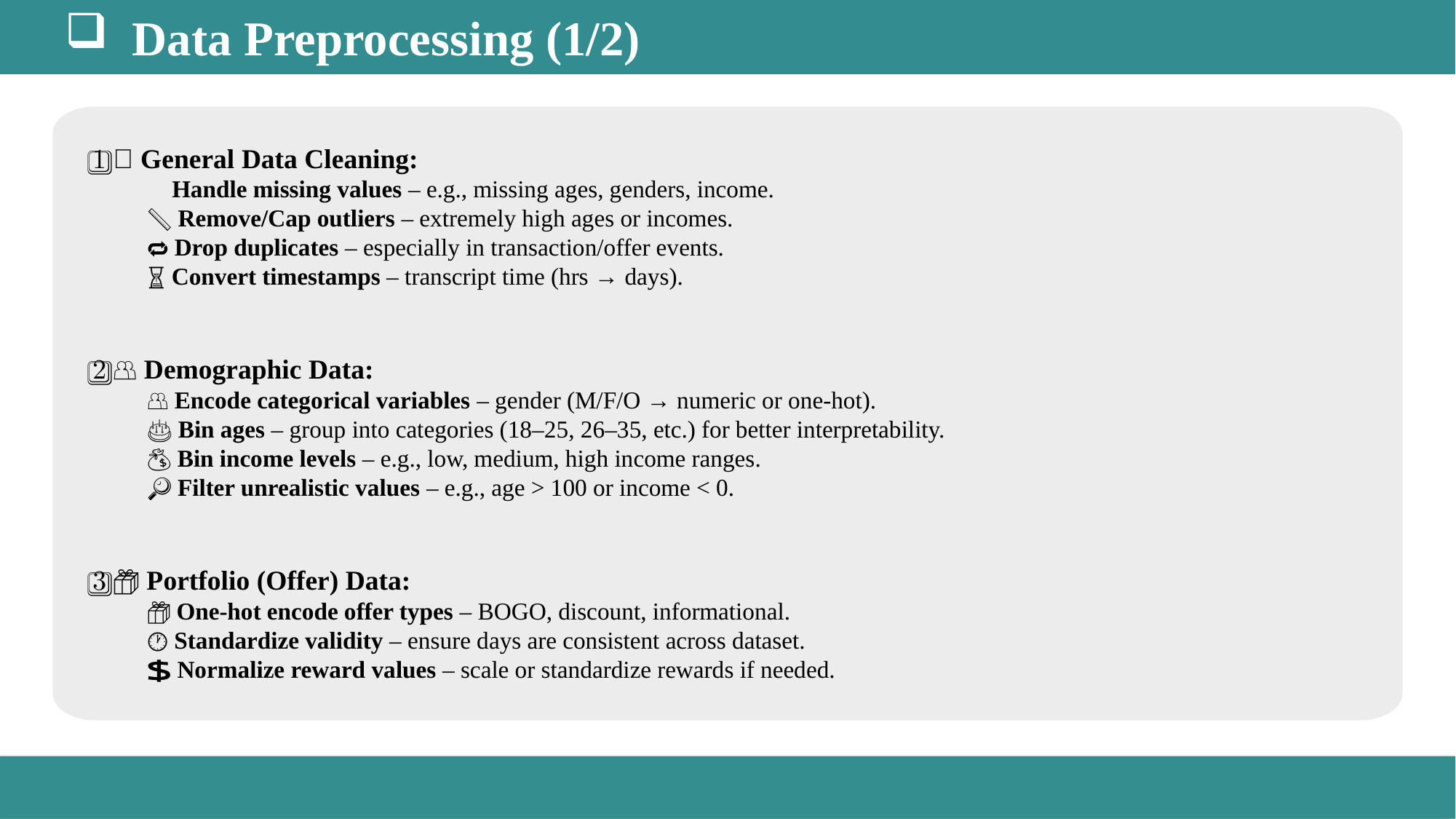

Data Preprocessing (1/2)
1️⃣ 🧹 General Data Cleaning:
🧹 Handle missing values – e.g., missing ages, genders, income.
📏 Remove/Cap outliers – extremely high ages or incomes.
🔁 Drop duplicates – especially in transaction/offer events.
⏳ Convert timestamps – transcript time (hrs → days).

2️⃣ 👥 Demographic Data:
👥 Encode categorical variables – gender (M/F/O → numeric or one-hot).
🎂 Bin ages – group into categories (18–25, 26–35, etc.) for better interpretability.
💰 Bin income levels – e.g., low, medium, high income ranges.
🔎 Filter unrealistic values – e.g., age > 100 or income < 0.

3️⃣ 📦 Portfolio (Offer) Data:
📦 One-hot encode offer types – BOGO, discount, informational.
🕐 Standardize validity – ensure days are consistent across dataset.
💲 Normalize reward values – scale or standardize rewards if needed.